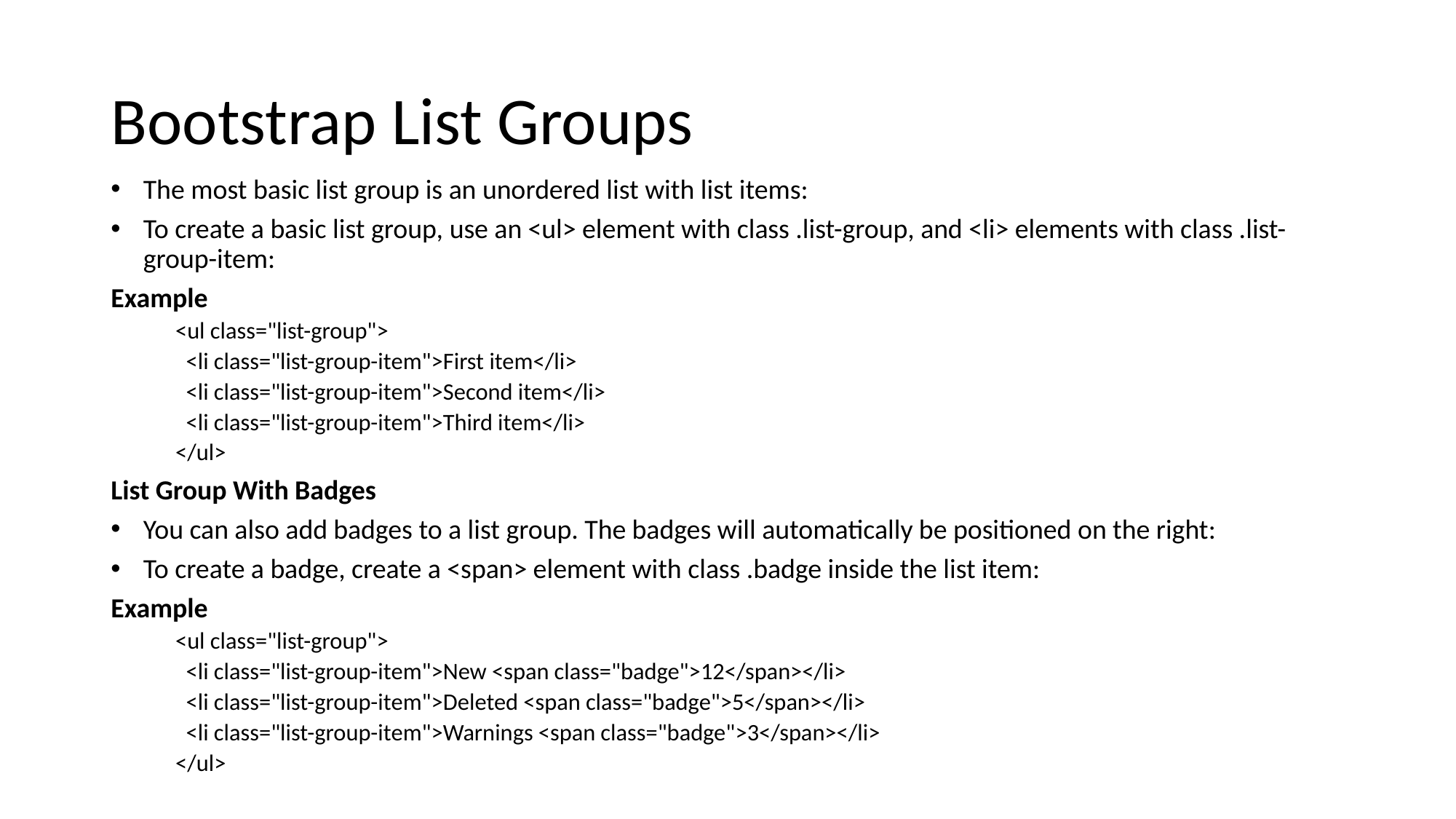

# Bootstrap List Groups
The most basic list group is an unordered list with list items:
To create a basic list group, use an <ul> element with class .list-group, and <li> elements with class .list-group-item:
Example
<ul class="list-group">
  <li class="list-group-item">First item</li>
  <li class="list-group-item">Second item</li>
  <li class="list-group-item">Third item</li>
</ul>
List Group With Badges
You can also add badges to a list group. The badges will automatically be positioned on the right:
To create a badge, create a <span> element with class .badge inside the list item:
Example
<ul class="list-group">
  <li class="list-group-item">New <span class="badge">12</span></li>
  <li class="list-group-item">Deleted <span class="badge">5</span></li>
  <li class="list-group-item">Warnings <span class="badge">3</span></li>
</ul>